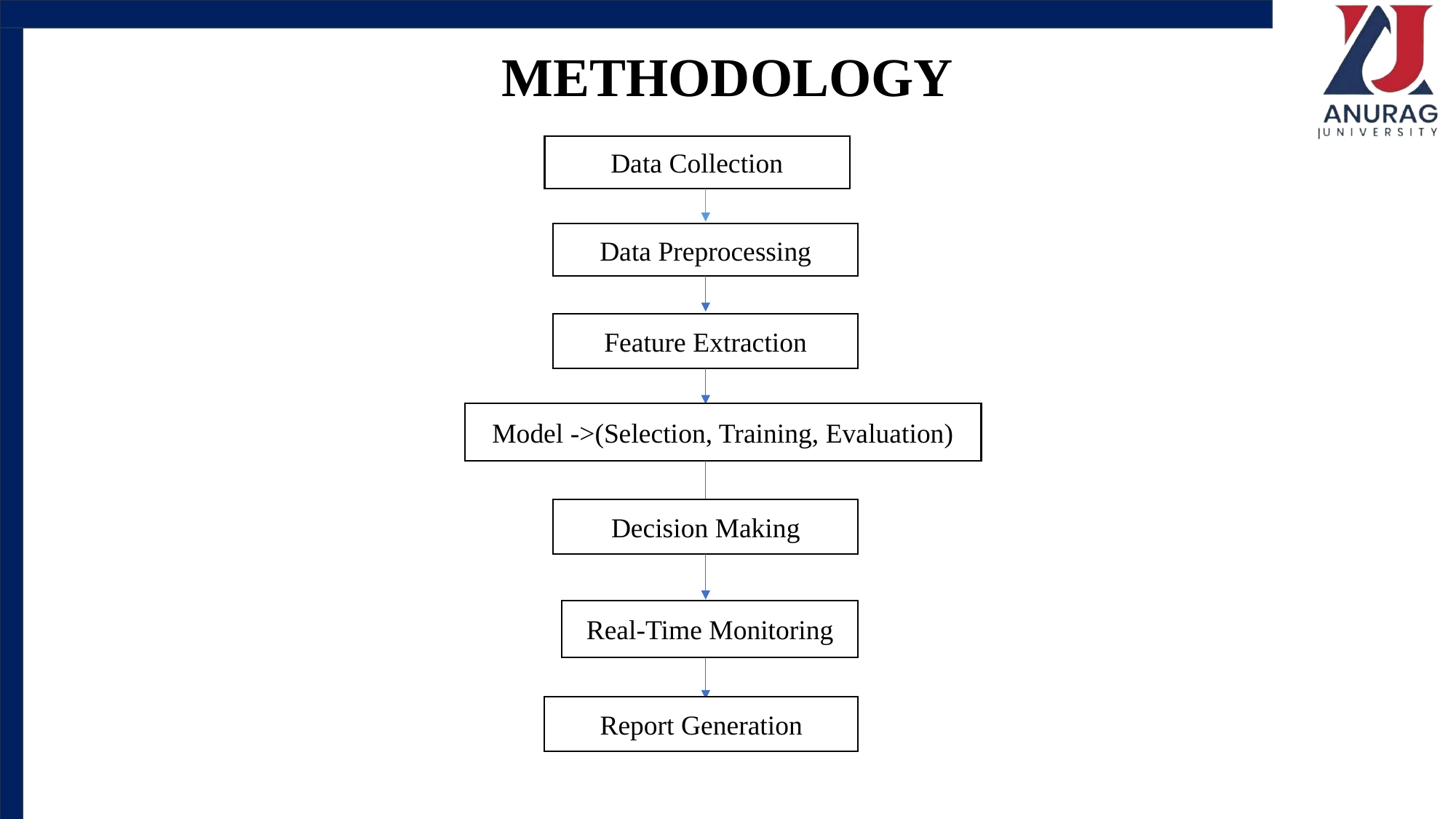

# METHODOLOGY

Data Collection
Data Preprocessing
Feature Extraction
Model ->(Selection, Training, Evaluation)
Decision Making
Real-Time Monitoring
Report Generation